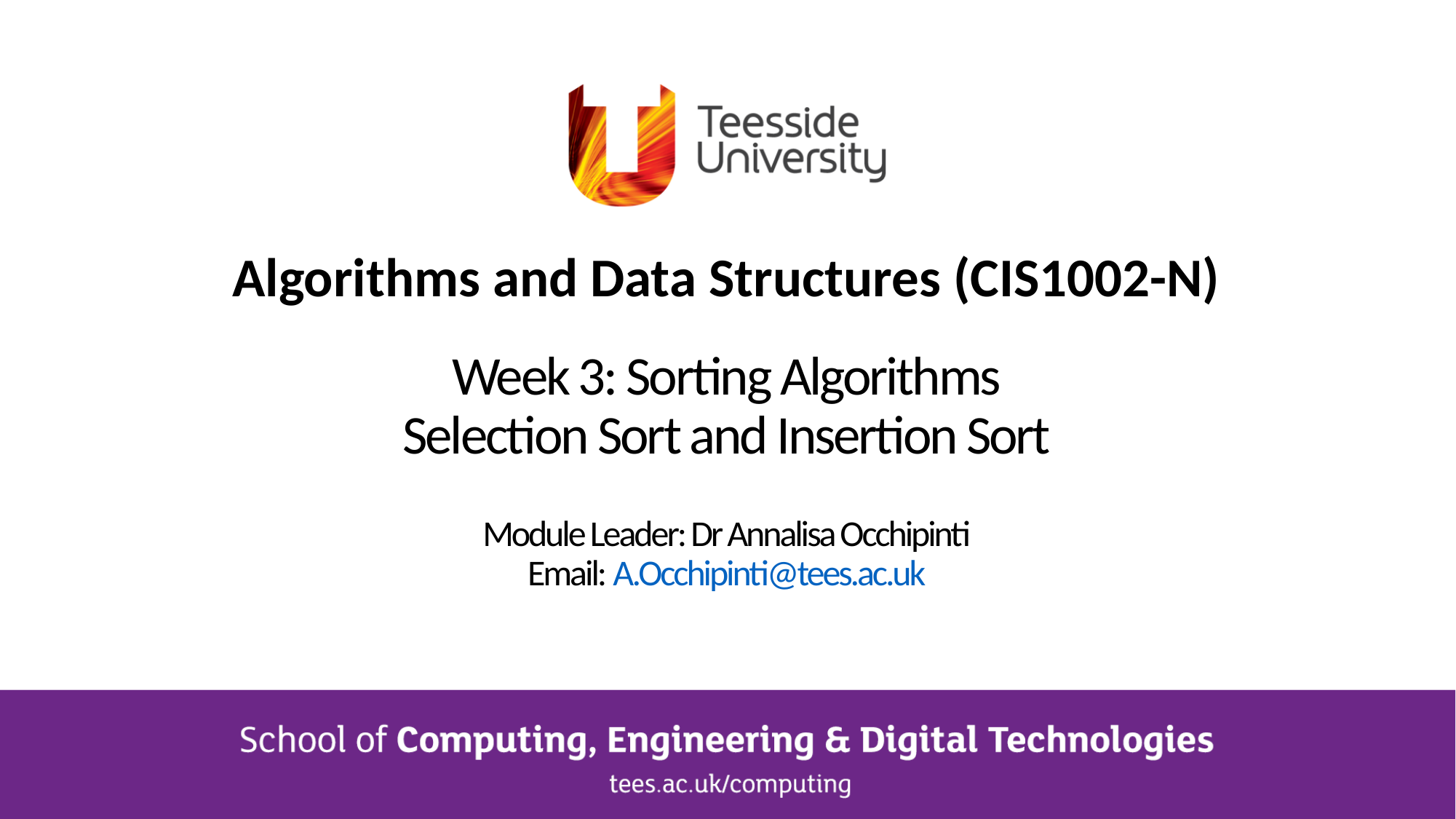

Algorithms and Data Structures (CIS1002-N)

Week 3: Sorting Algorithms
Selection Sort and Insertion Sort

Module Leader: Dr Annalisa Occhipinti
Email: A.Occhipinti@tees.ac.uk